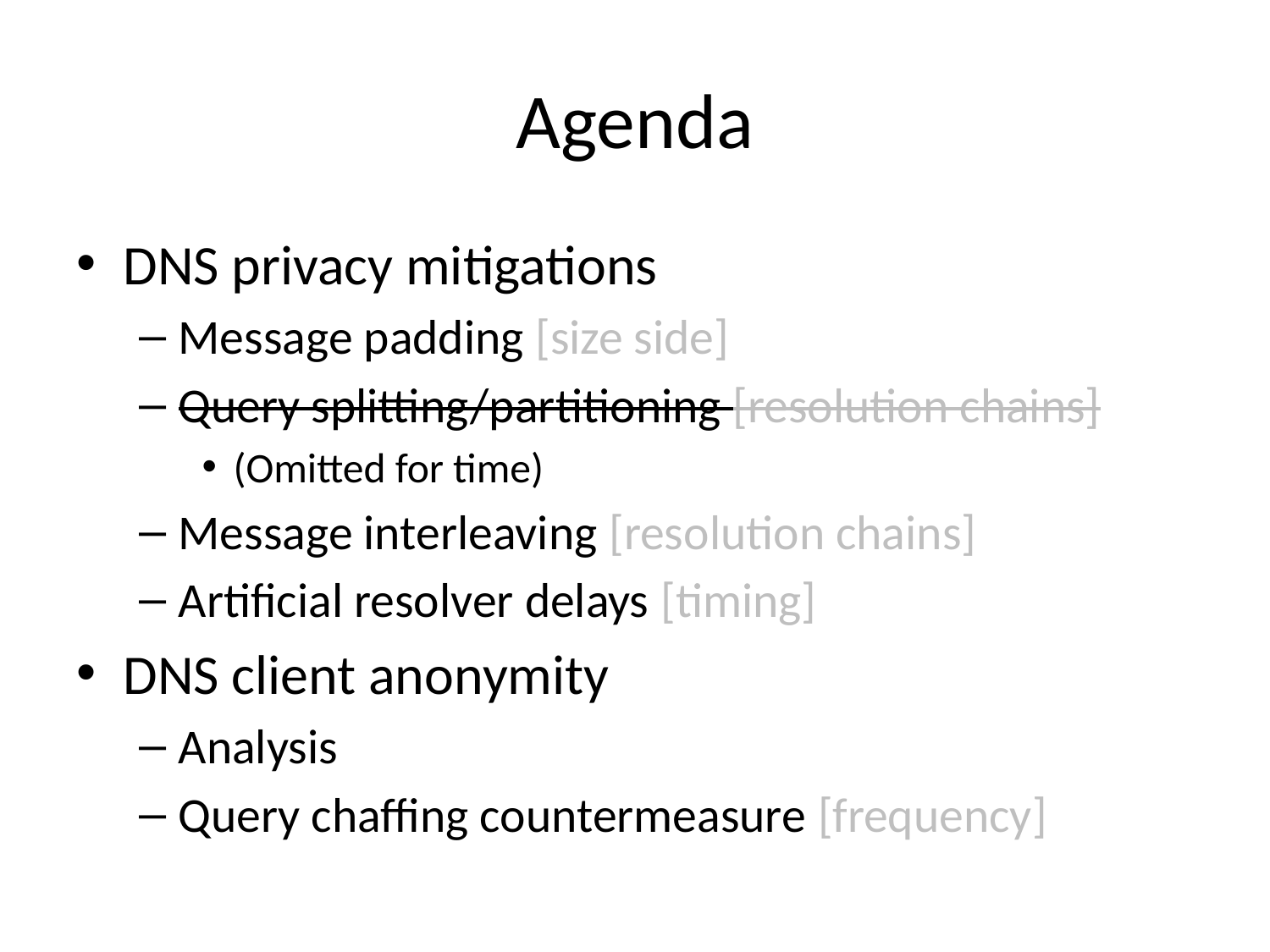

# Agenda
DNS privacy mitigations
Message padding [size side]
Query splitting/partitioning [resolution chains]
(Omitted for time)
Message interleaving [resolution chains]
Artificial resolver delays [timing]
DNS client anonymity
Analysis
Query chaffing countermeasure [frequency]